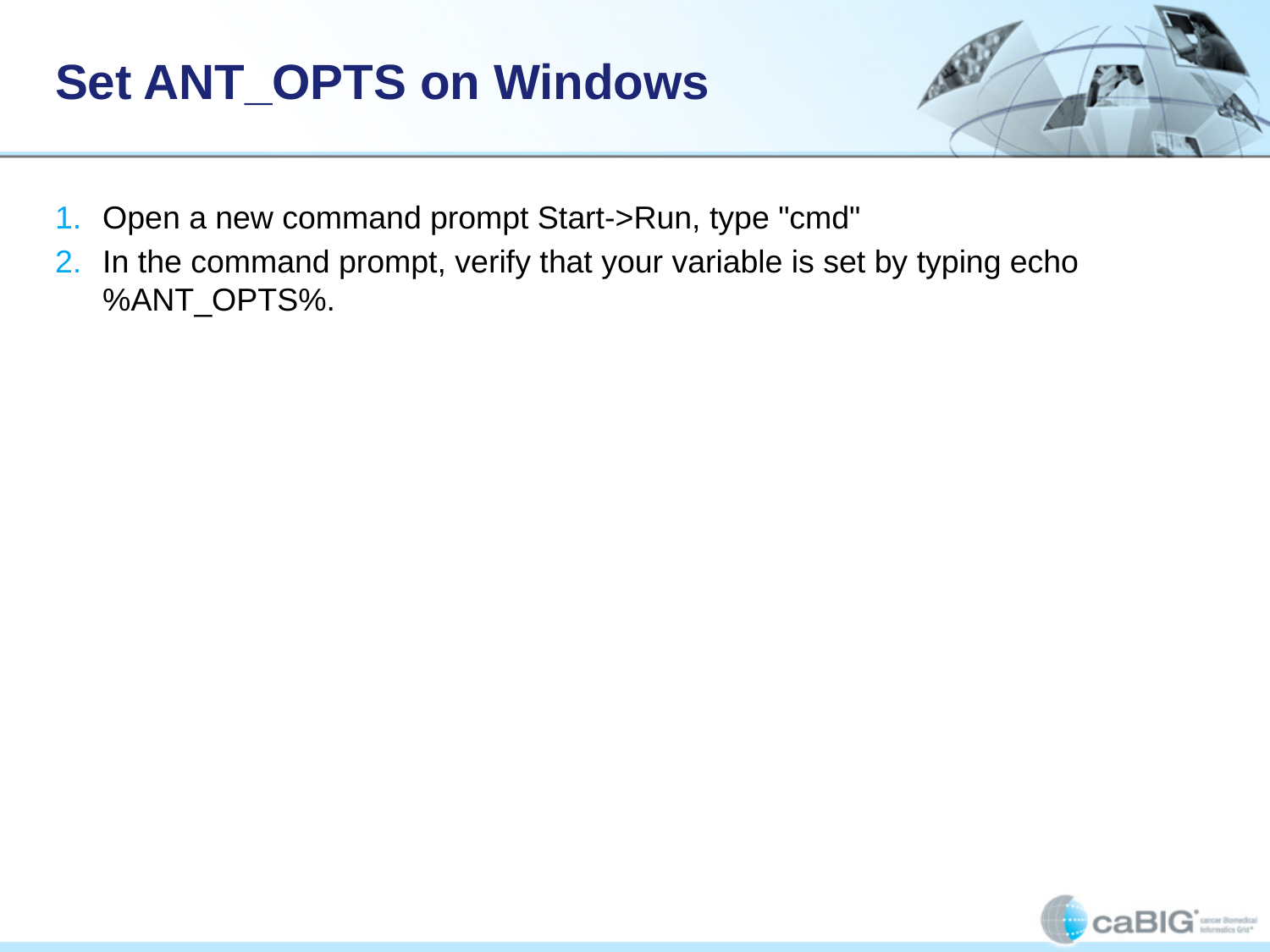

# Set ANT_OPTS on Windows
Open a new command prompt Start->Run, type "cmd"
In the command prompt, verify that your variable is set by typing echo %ANT_OPTS%.